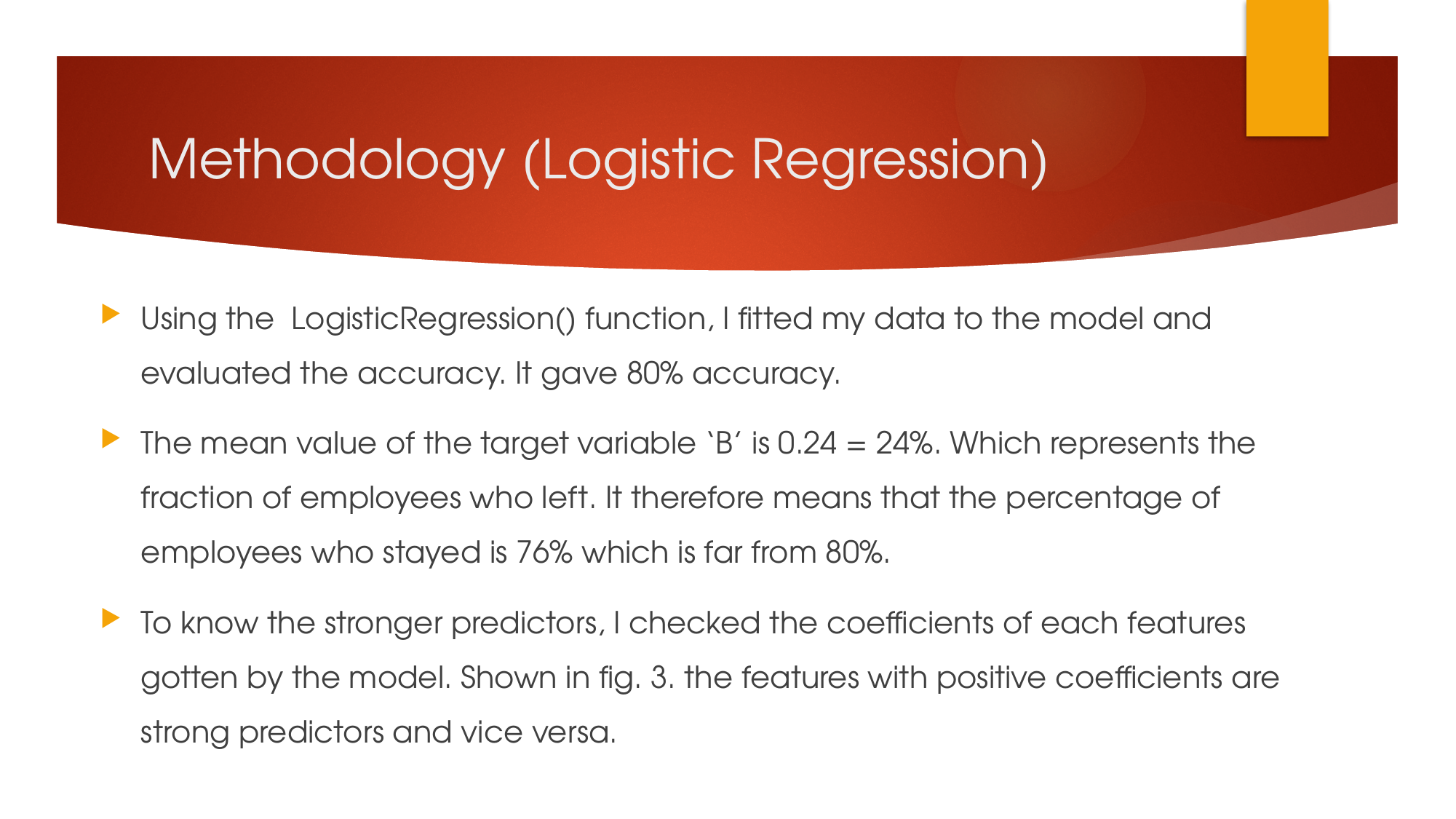

# Methodology (Logistic Regression)
Using the  LogisticRegression() function, I fitted my data to the model and evaluated the accuracy. It gave 80% accuracy.
The mean value of the target variable ‘B’ is 0.24 = 24%. Which represents the fraction of employees who left. It therefore means that the percentage of employees who stayed is 76% which is far from 80%.
To know the stronger predictors, I checked the coefficients of each features gotten by the model. Shown in fig. 3. the features with positive coefficients are strong predictors and vice versa.